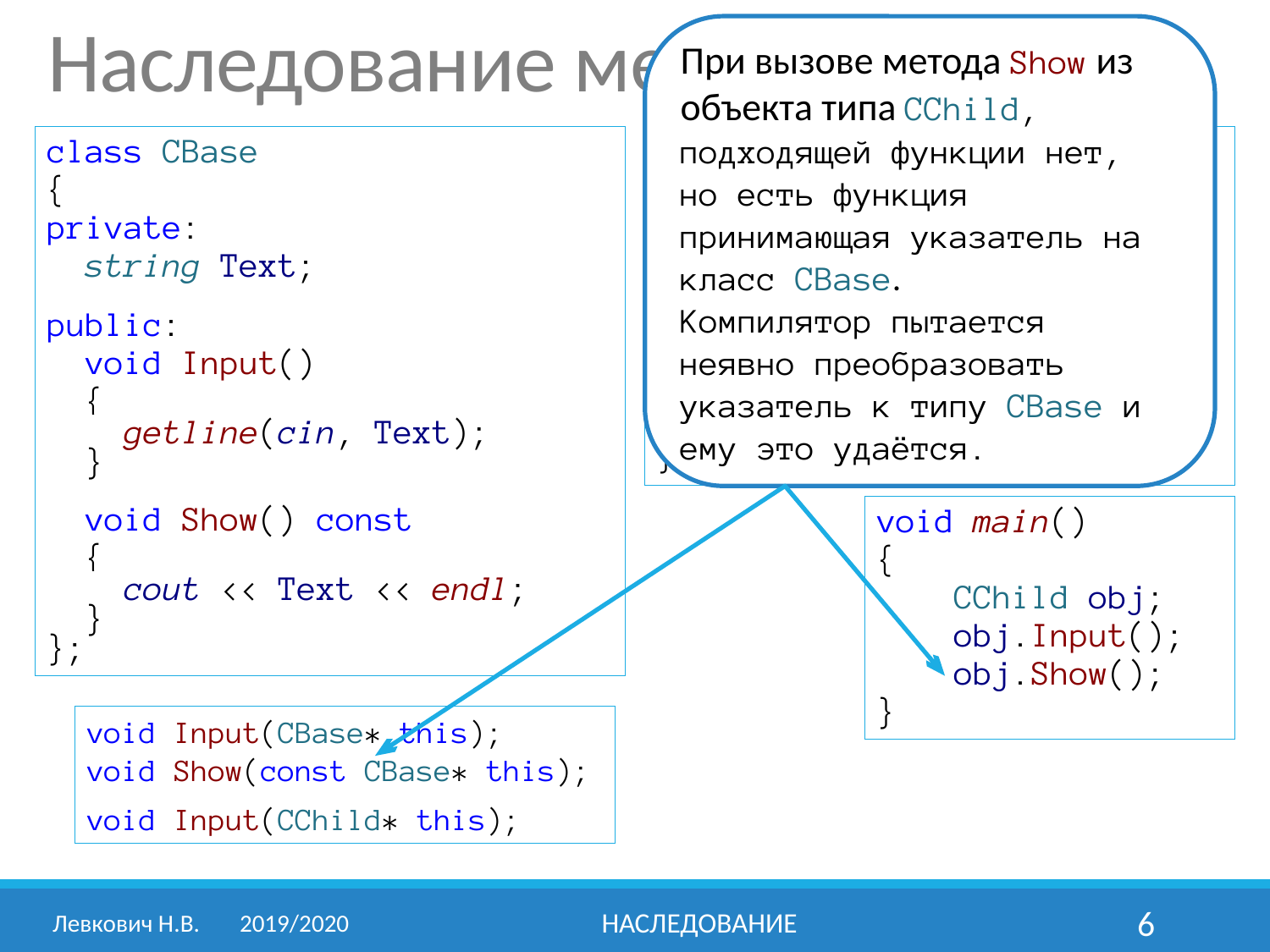

При вызове метода Show из объекта типа CChild, подходящей функции нет, но есть функция принимающая указатель на класс CBase.
Компилятор пытается неявно преобразовать указатель к типу CBase и ему это удаётся.
# Наследование методов
class CBase
{
private:
  string Text;
public:
  void Input()
  {
    getline(cin, Text);
  }
  void Show() const
  {
    cout << Text << endl;
  }
};
class CChild : public CBase
{
public:
  void Input()
  {
    cout << "Enter text: ";
    CBase::Input();
  }
};
void main()
{
    CChild obj;
    obj.Input();
    obj.Show();
}
void Input(CBase* this);
void Show(const CBase* this);
void Input(CChild* this);
Левкович Н.В.	2019/2020
Наследование
6